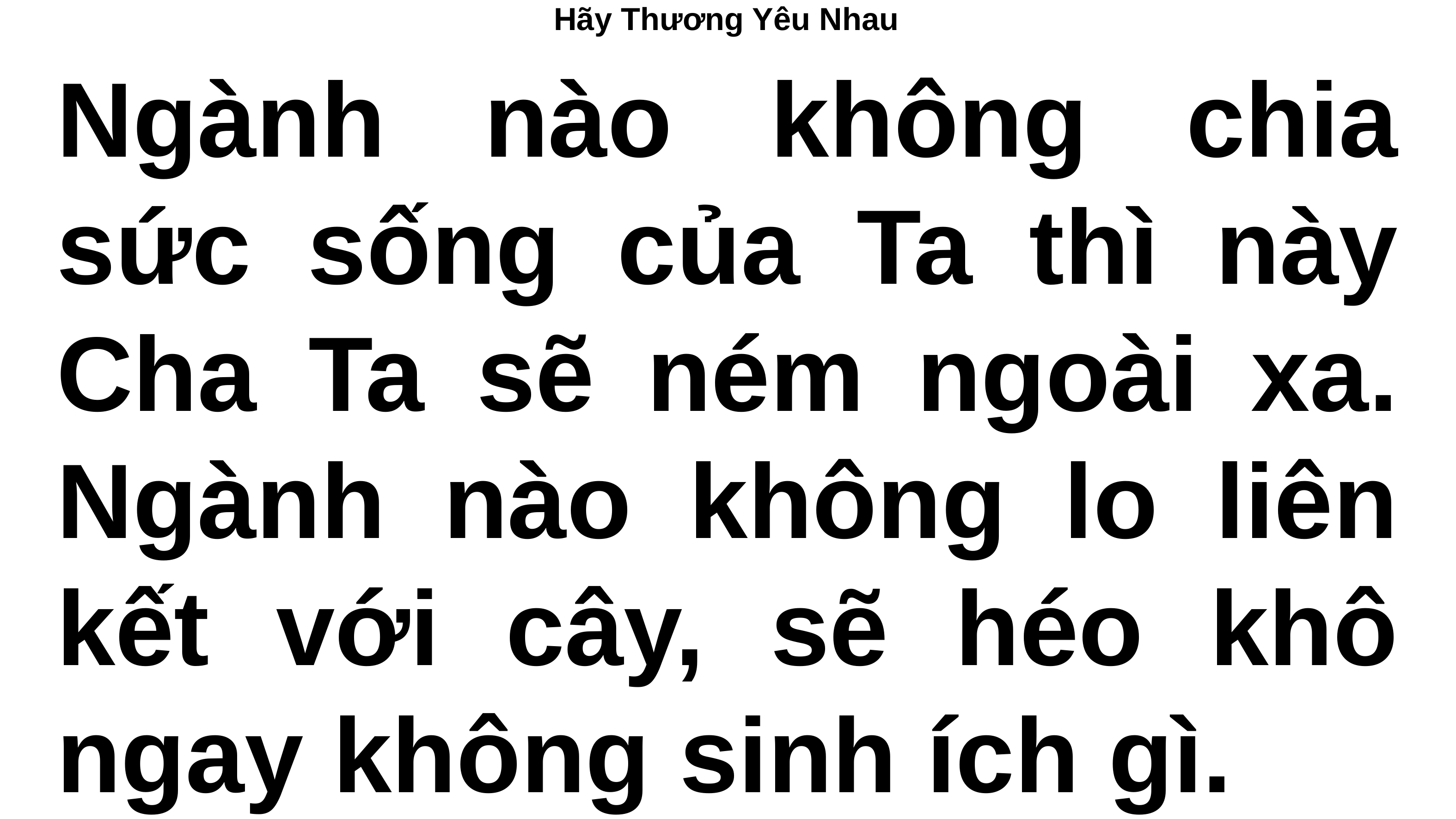

# Hãy Thương Yêu Nhau
Ngành nào không chia sức sống của Ta thì này Cha Ta sẽ ném ngoài xa. Ngành nào không lo liên kết với cây, sẽ héo khô ngay không sinh ích gì.